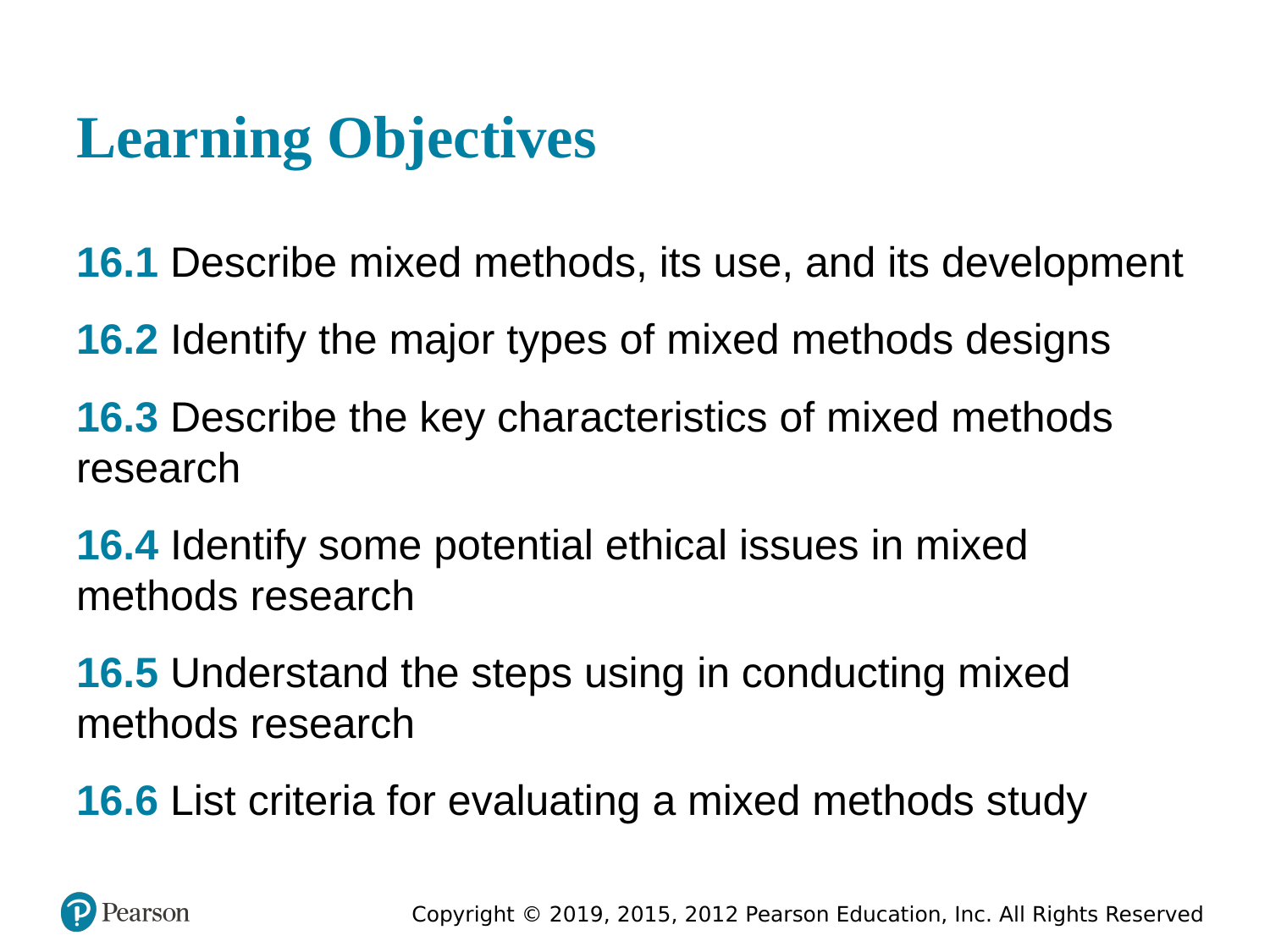

# Learning Objectives
16.1 Describe mixed methods, its use, and its development
16.2 Identify the major types of mixed methods designs
16.3 Describe the key characteristics of mixed methods research
16.4 Identify some potential ethical issues in mixed methods research
16.5 Understand the steps using in conducting mixed methods research
16.6 List criteria for evaluating a mixed methods study